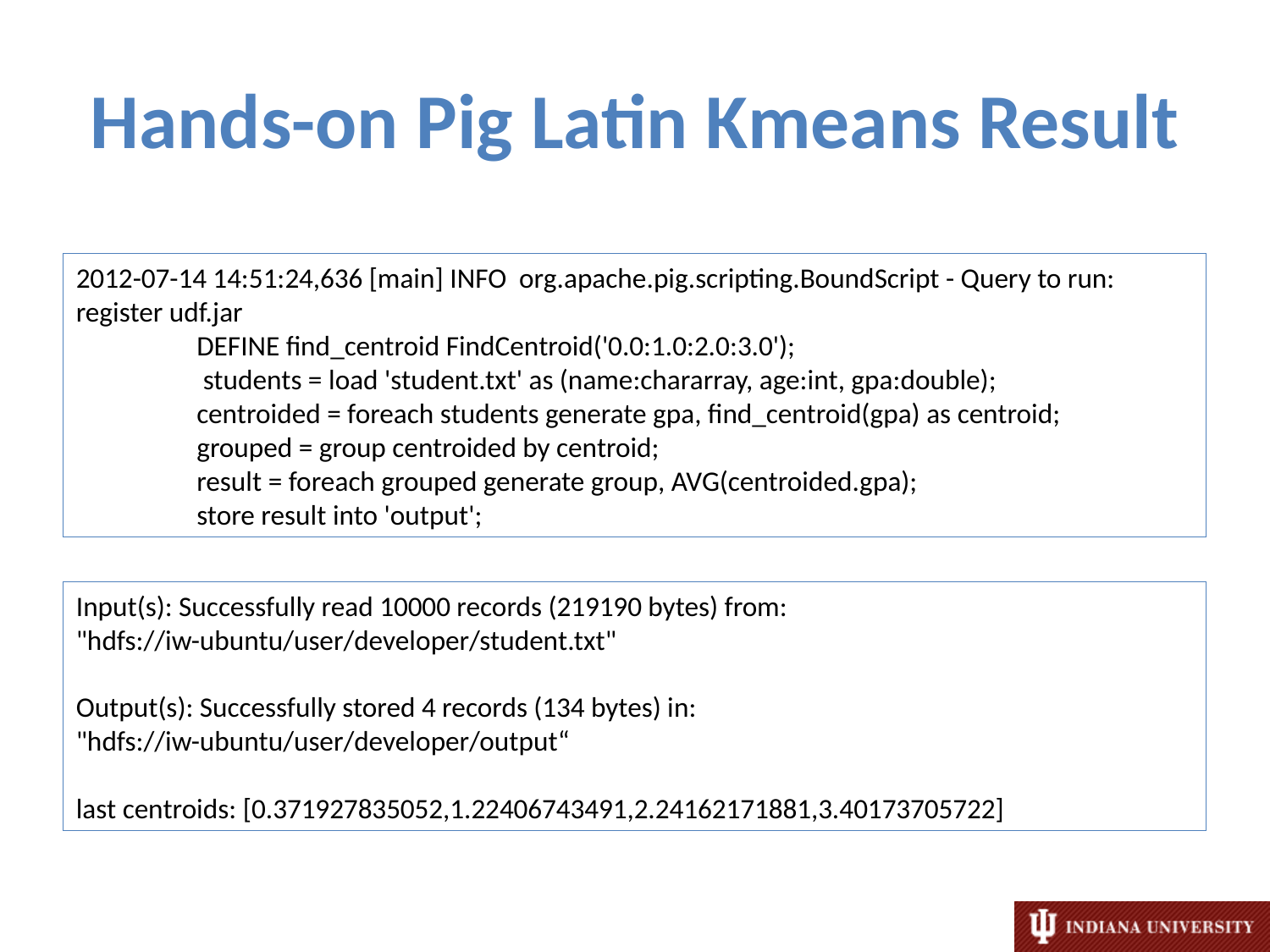

# Hands-on Pig Latin Kmeans Result
2012-07-14 14:51:24,636 [main] INFO  org.apache.pig.scripting.BoundScript - Query to run:
register udf.jar
                   DEFINE find_centroid FindCentroid('0.0:1.0:2.0:3.0');
                    students = load 'student.txt' as (name:chararray, age:int, gpa:double);
                   centroided = foreach students generate gpa, find_centroid(gpa) as centroid;
                   grouped = group centroided by centroid;
                   result = foreach grouped generate group, AVG(centroided.gpa);
                   store result into 'output';
Input(s): Successfully read 10000 records (219190 bytes) from:
"hdfs://iw-ubuntu/user/developer/student.txt"

Output(s): Successfully stored 4 records (134 bytes) in:
"hdfs://iw-ubuntu/user/developer/output“

last centroids: [0.371927835052,1.22406743491,2.24162171881,3.40173705722]